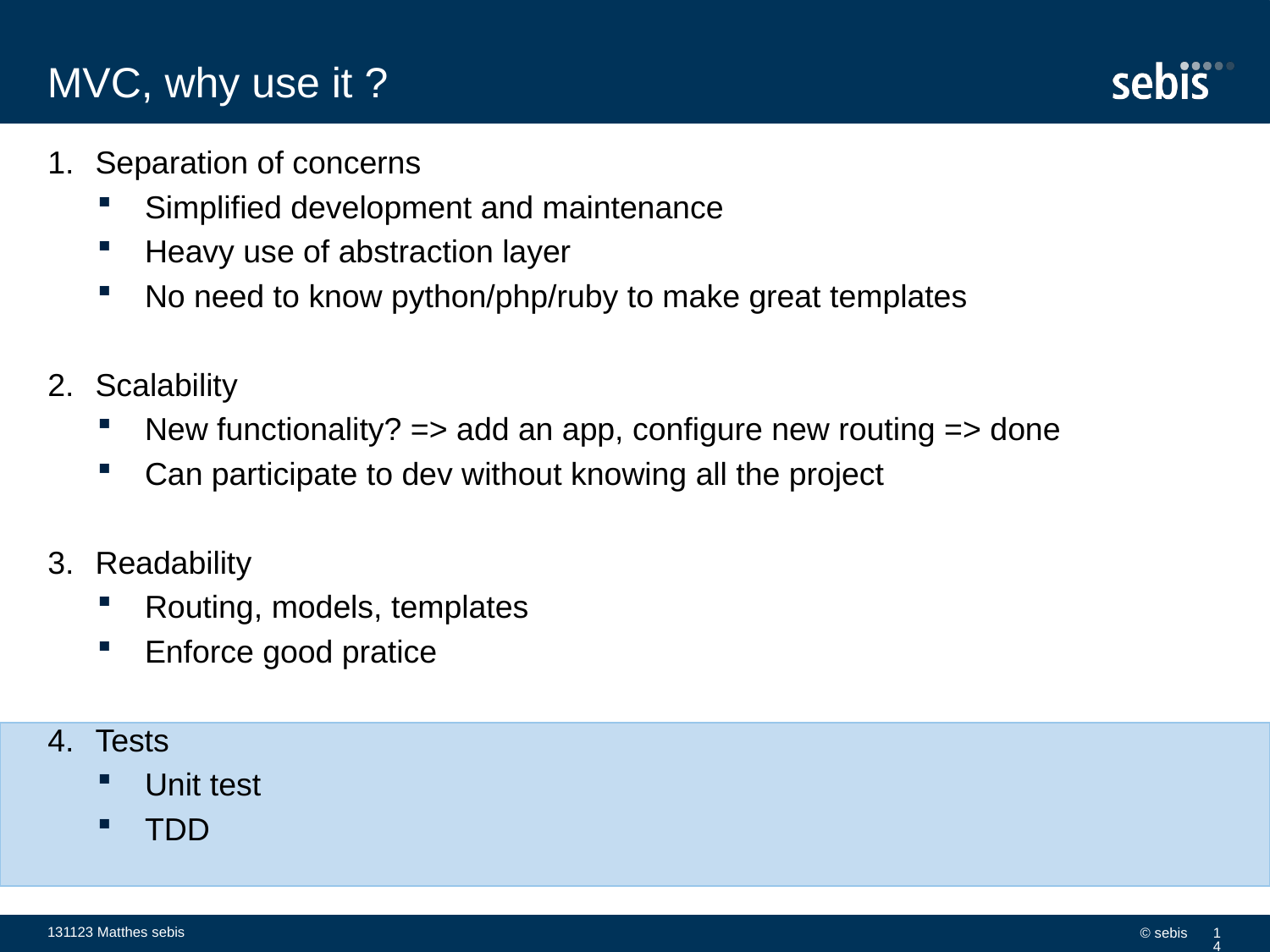

# MVC, why use it ?
Separation of concerns
Simplified development and maintenance
Heavy use of abstraction layer
No need to know python/php/ruby to make great templates

Scalability
New functionality? => add an app, configure new routing => done
Can participate to dev without knowing all the project

Readability
Routing, models, templates
Enforce good pratice

Tests
Unit test
TDD

131123 Matthes sebis
© sebis
14